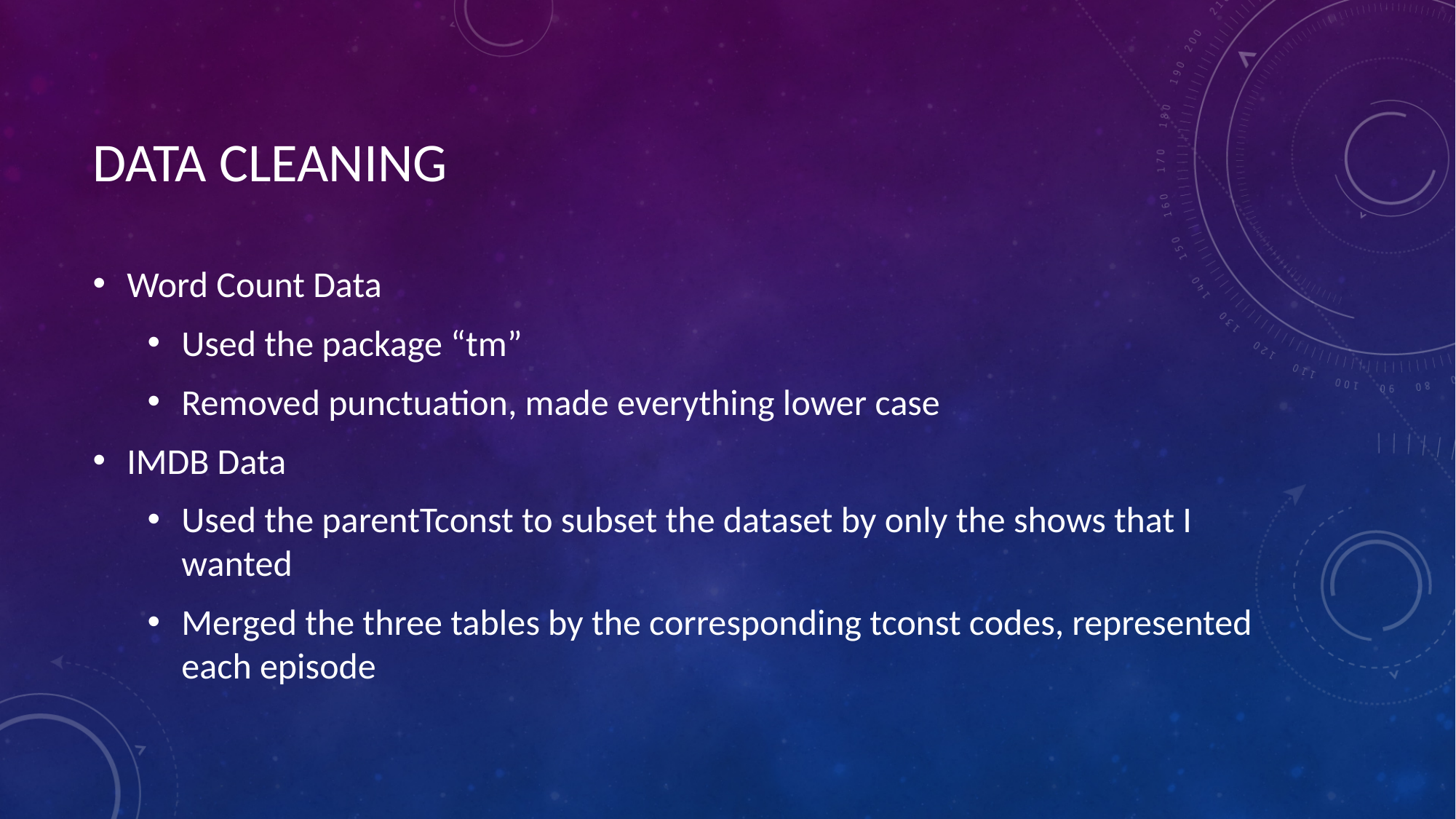

# DATA cleaning
Word Count Data
Used the package “tm”
Removed punctuation, made everything lower case
IMDB Data
Used the parentTconst to subset the dataset by only the shows that I wanted
Merged the three tables by the corresponding tconst codes, represented each episode